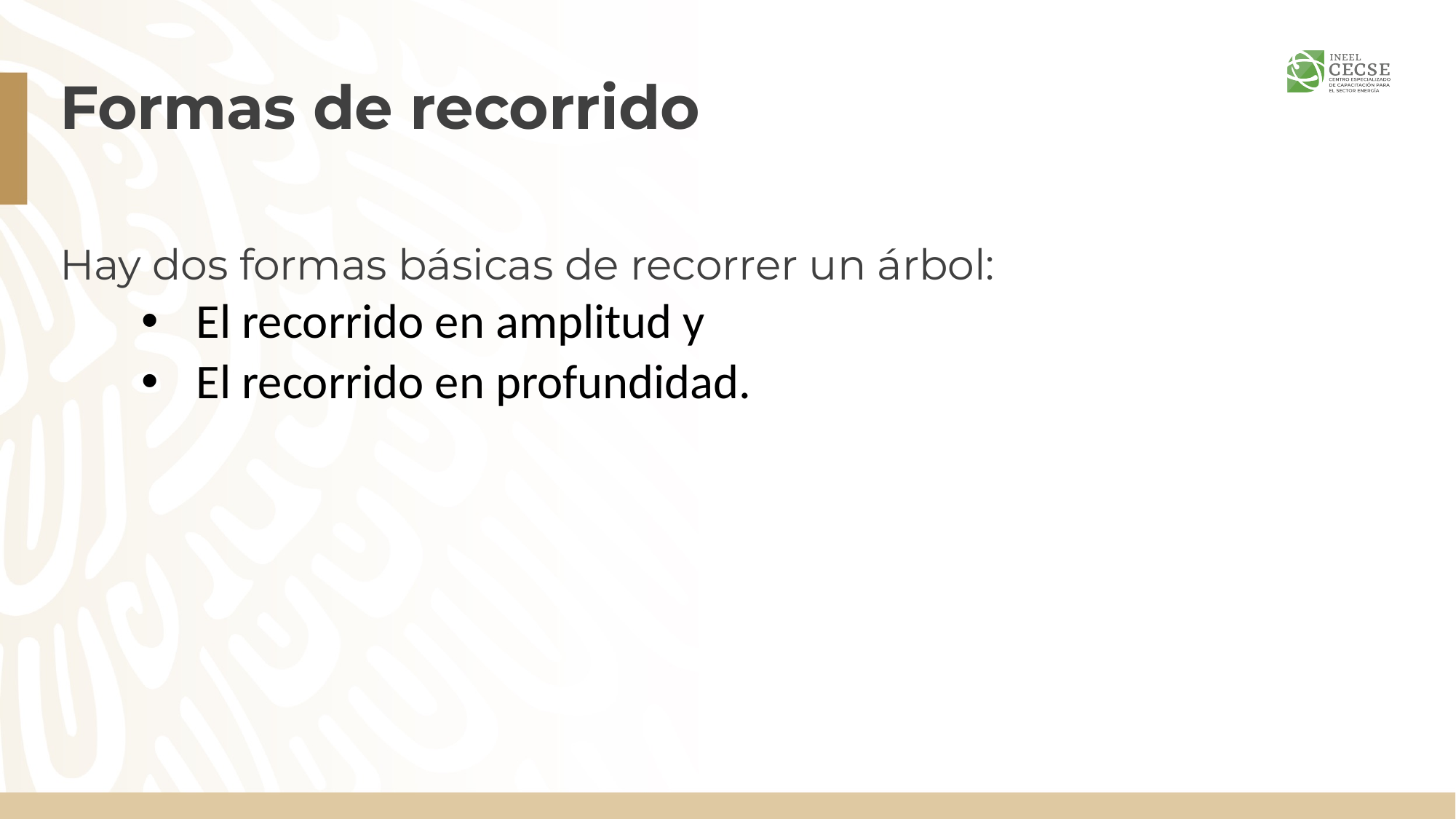

# Formas de recorrido
Hay dos formas básicas de recorrer un árbol:
El recorrido en amplitud y
El recorrido en profundidad.